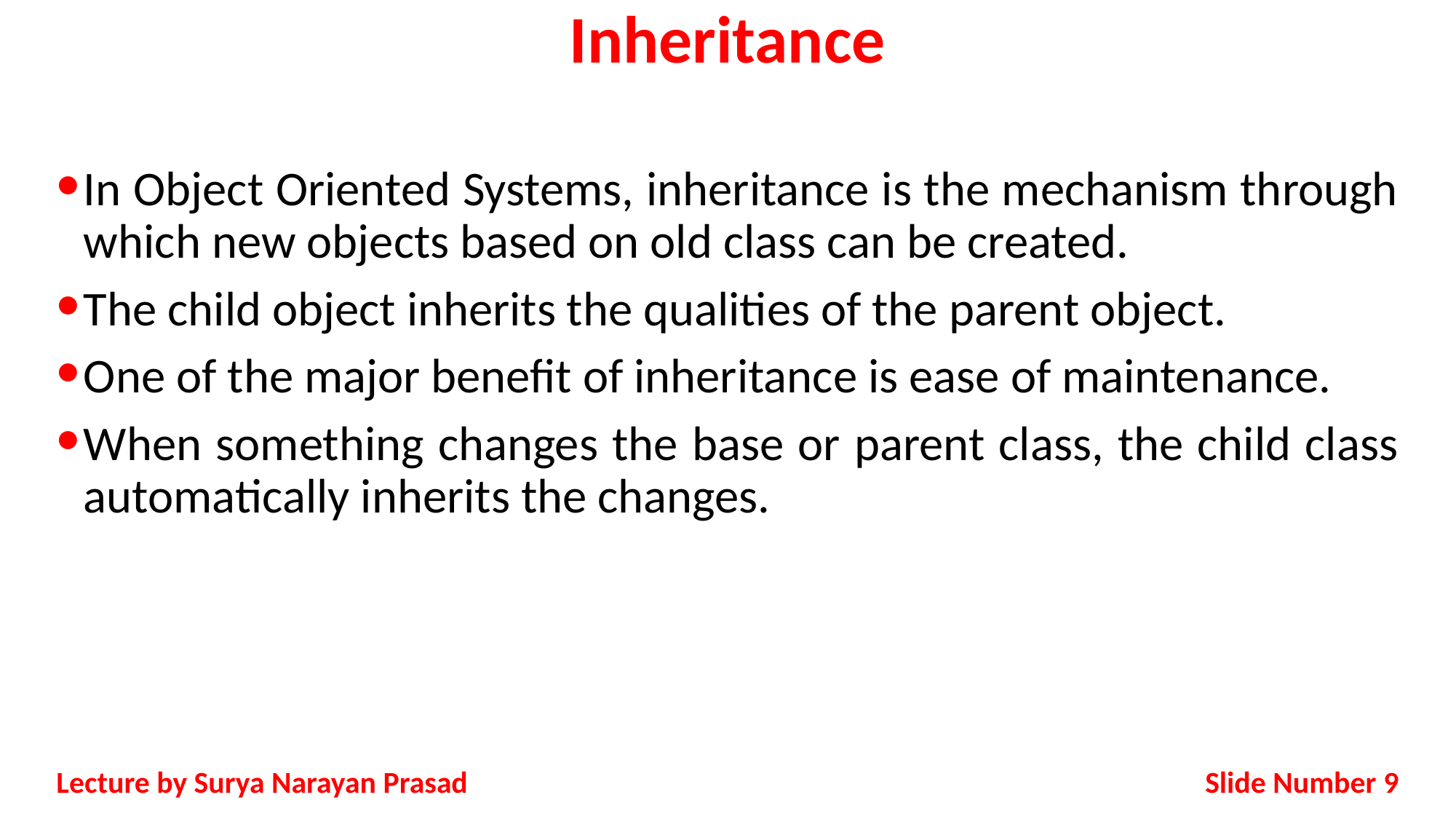

# Inheritance
In Object Oriented Systems, inheritance is the mechanism through which new objects based on old class can be created.
The child object inherits the qualities of the parent object.
One of the major benefit of inheritance is ease of maintenance.
When something changes the base or parent class, the child class automatically inherits the changes.

Slide Number 9
Lecture by Surya Narayan Prasad